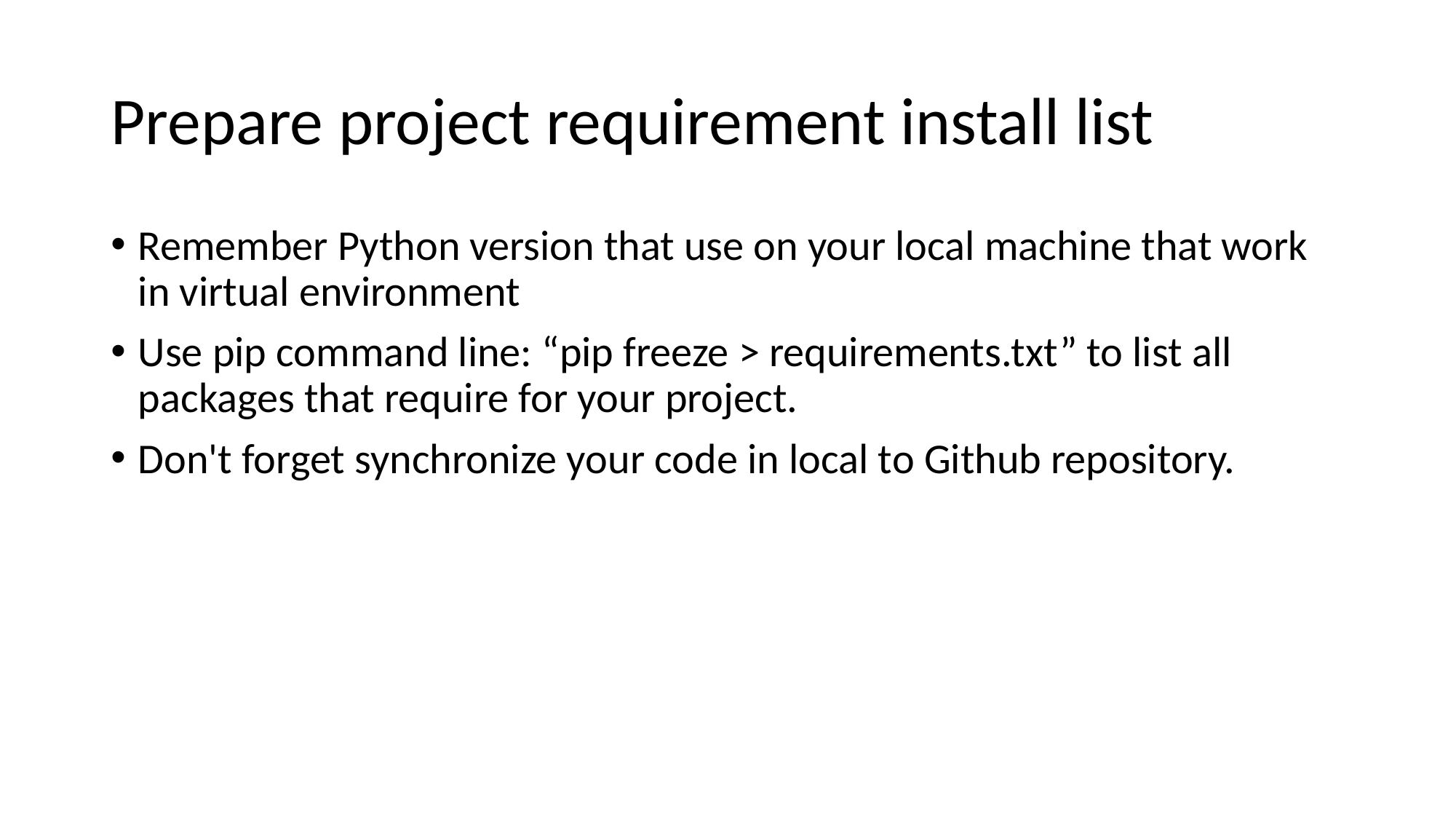

# Prepare project requirement install list
Remember Python version that use on your local machine that work in virtual environment
Use pip command line: “pip freeze > requirements.txt” to list all packages that require for your project.
Don't forget synchronize your code in local to Github repository.